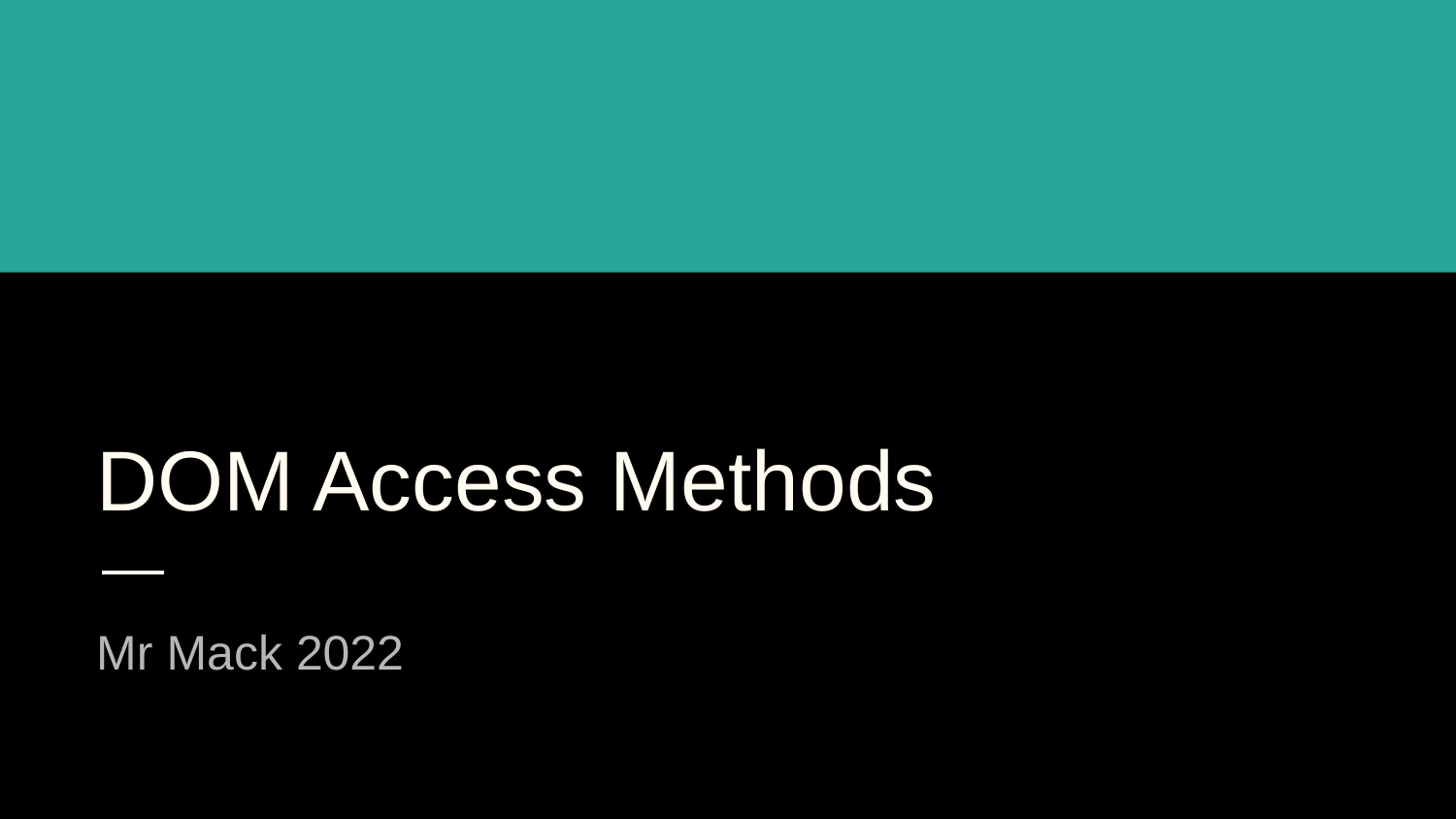

# DOM Access Methods
Mr Mack 2022